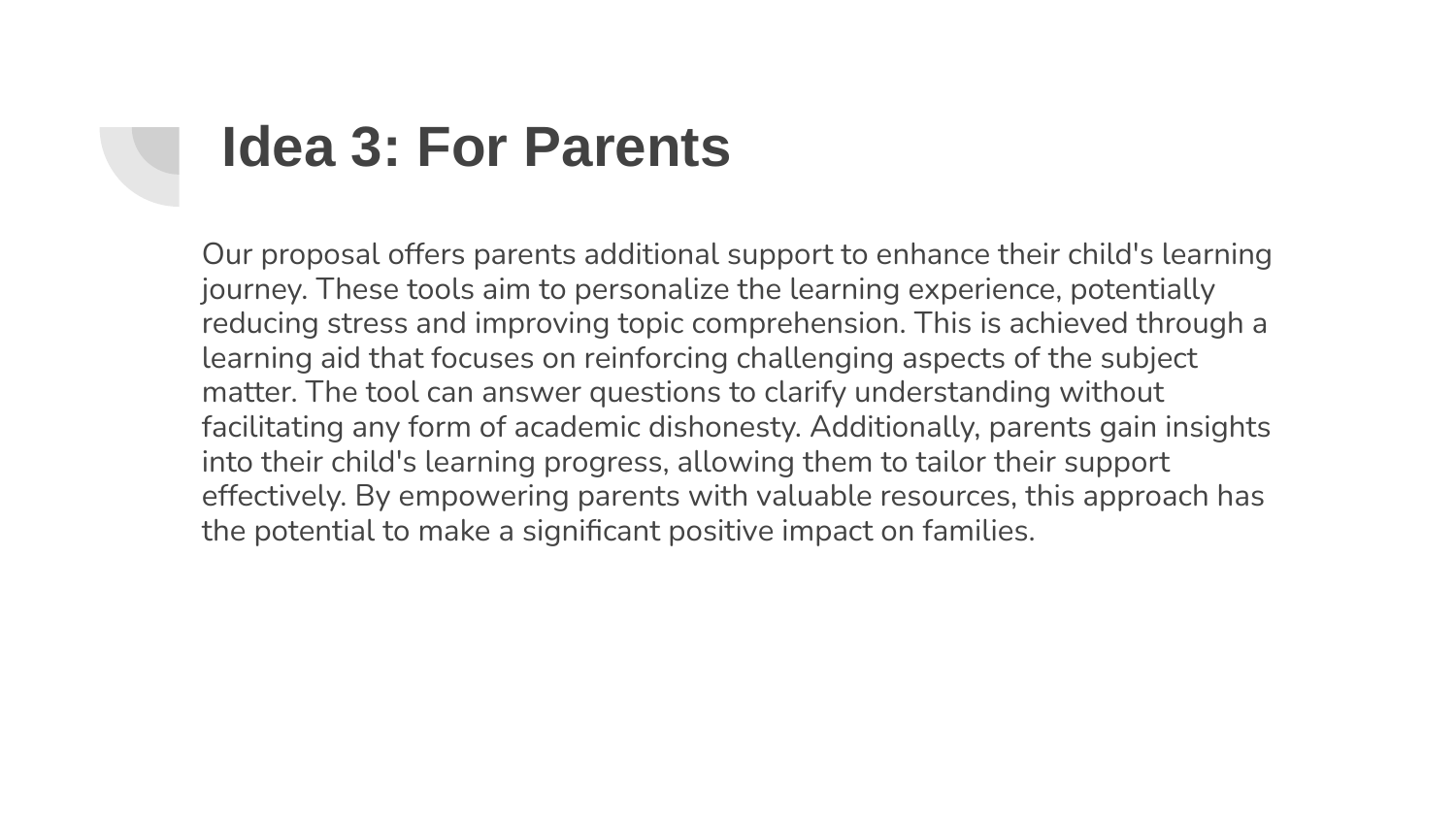

# Idea 3: For Parents
Our proposal offers parents additional support to enhance their child's learning journey. These tools aim to personalize the learning experience, potentially reducing stress and improving topic comprehension. This is achieved through a learning aid that focuses on reinforcing challenging aspects of the subject matter. The tool can answer questions to clarify understanding without facilitating any form of academic dishonesty. Additionally, parents gain insights into their child's learning progress, allowing them to tailor their support effectively. By empowering parents with valuable resources, this approach has the potential to make a significant positive impact on families.